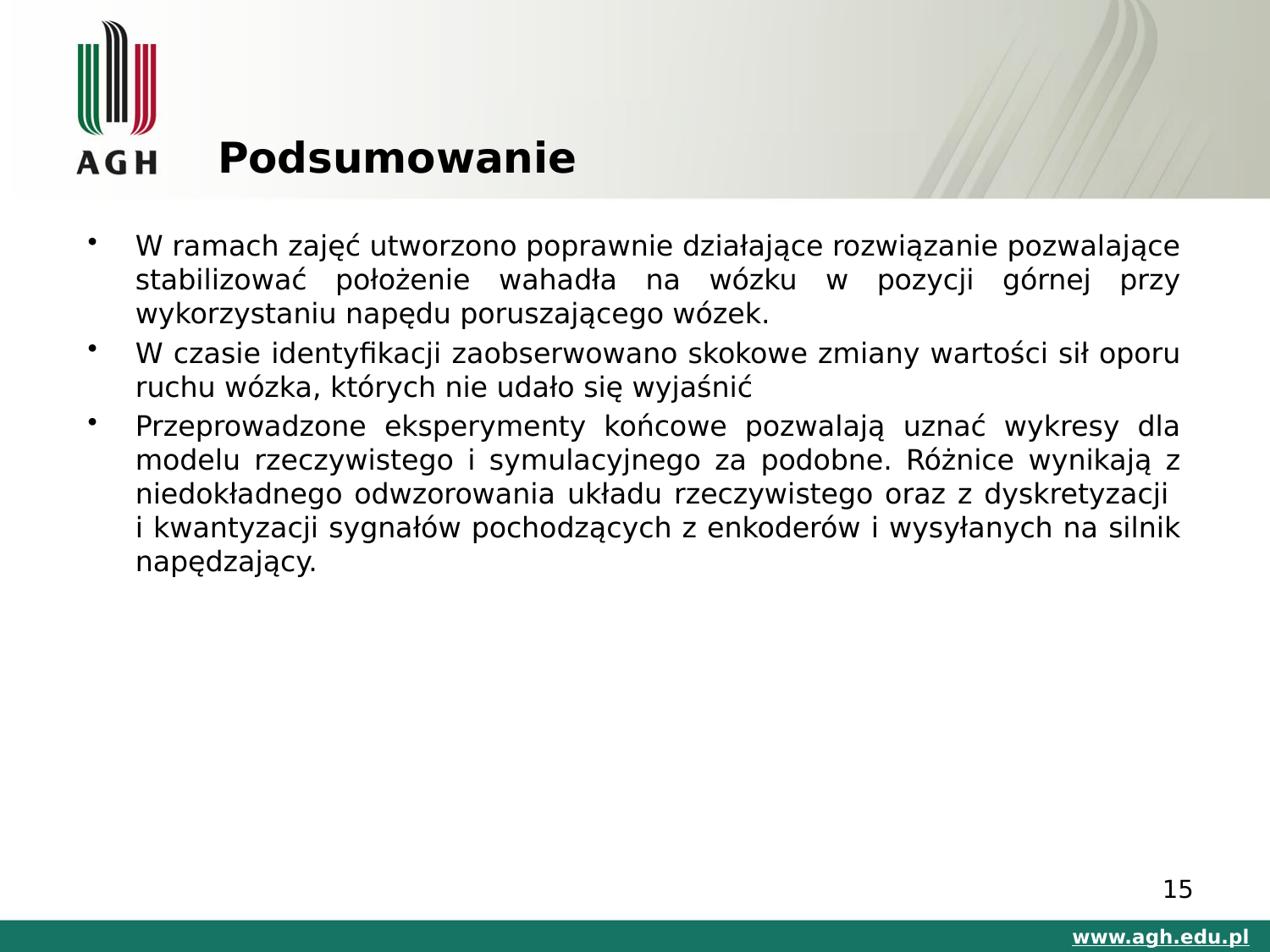

# Podsumowanie
W ramach zajęć utworzono poprawnie działające rozwiązanie pozwalające stabilizować położenie wahadła na wózku w pozycji górnej przy wykorzystaniu napędu poruszającego wózek.
W czasie identyfikacji zaobserwowano skokowe zmiany wartości sił oporu ruchu wózka, których nie udało się wyjaśnić
Przeprowadzone eksperymenty końcowe pozwalają uznać wykresy dla modelu rzeczywistego i symulacyjnego za podobne. Różnice wynikają z niedokładnego odwzorowania układu rzeczywistego oraz z dyskretyzacji
i kwantyzacji sygnałów pochodzących z enkoderów i wysyłanych na silnik napędzający.
15
www.agh.edu.pl